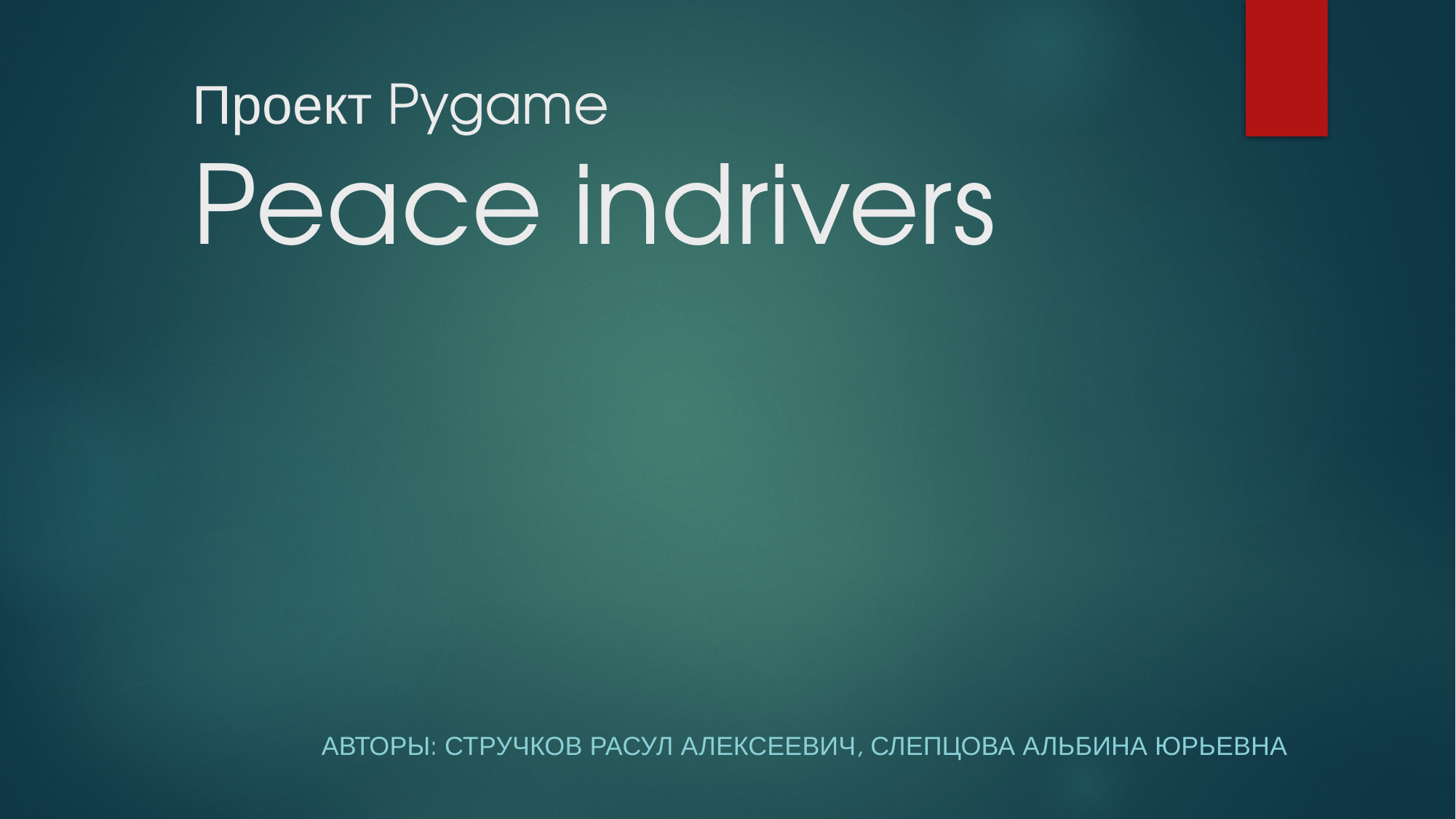

# Проект Pygame Peace indrivers
Авторы: Стручков Расул Алексеевич, Слепцова Альбина Юрьевна